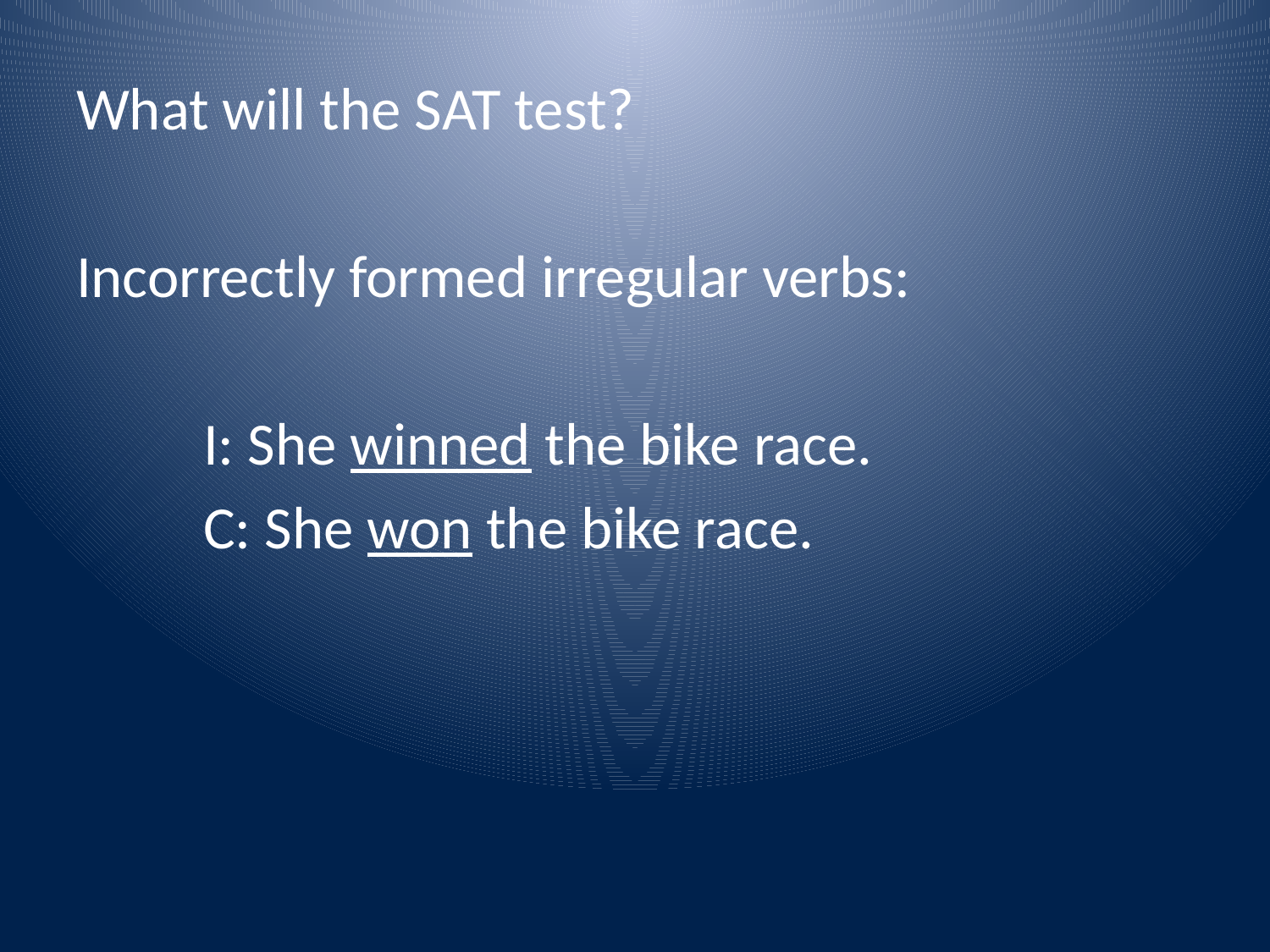

What will the SAT test?

Incorrectly formed irregular verbs:

	I: She winned the bike race.
	C: She won the bike race.